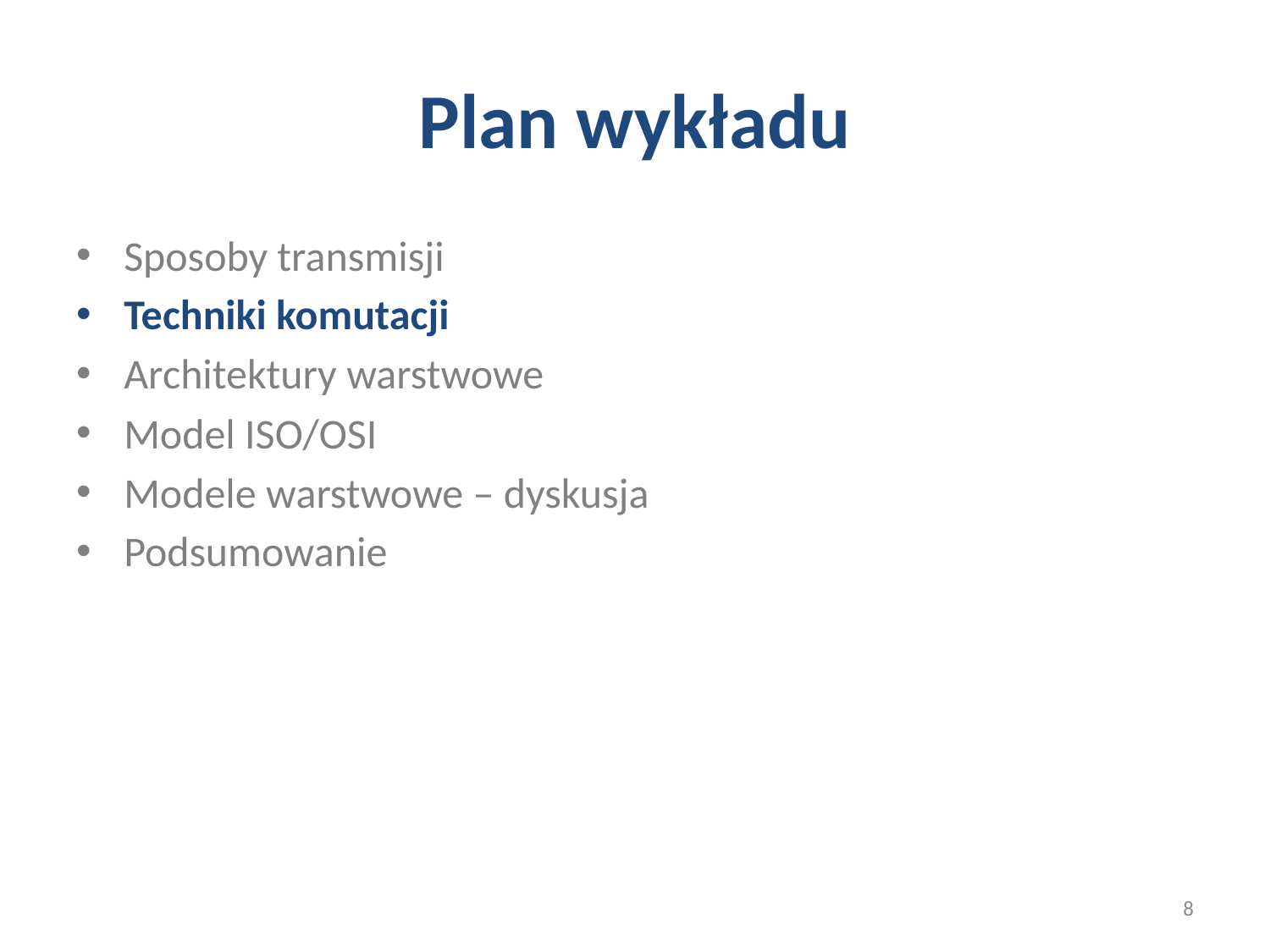

# Plan wykładu
Sposoby transmisji
Techniki komutacji
Architektury warstwowe
Model ISO/OSI
Modele warstwowe – dyskusja
Podsumowanie

8